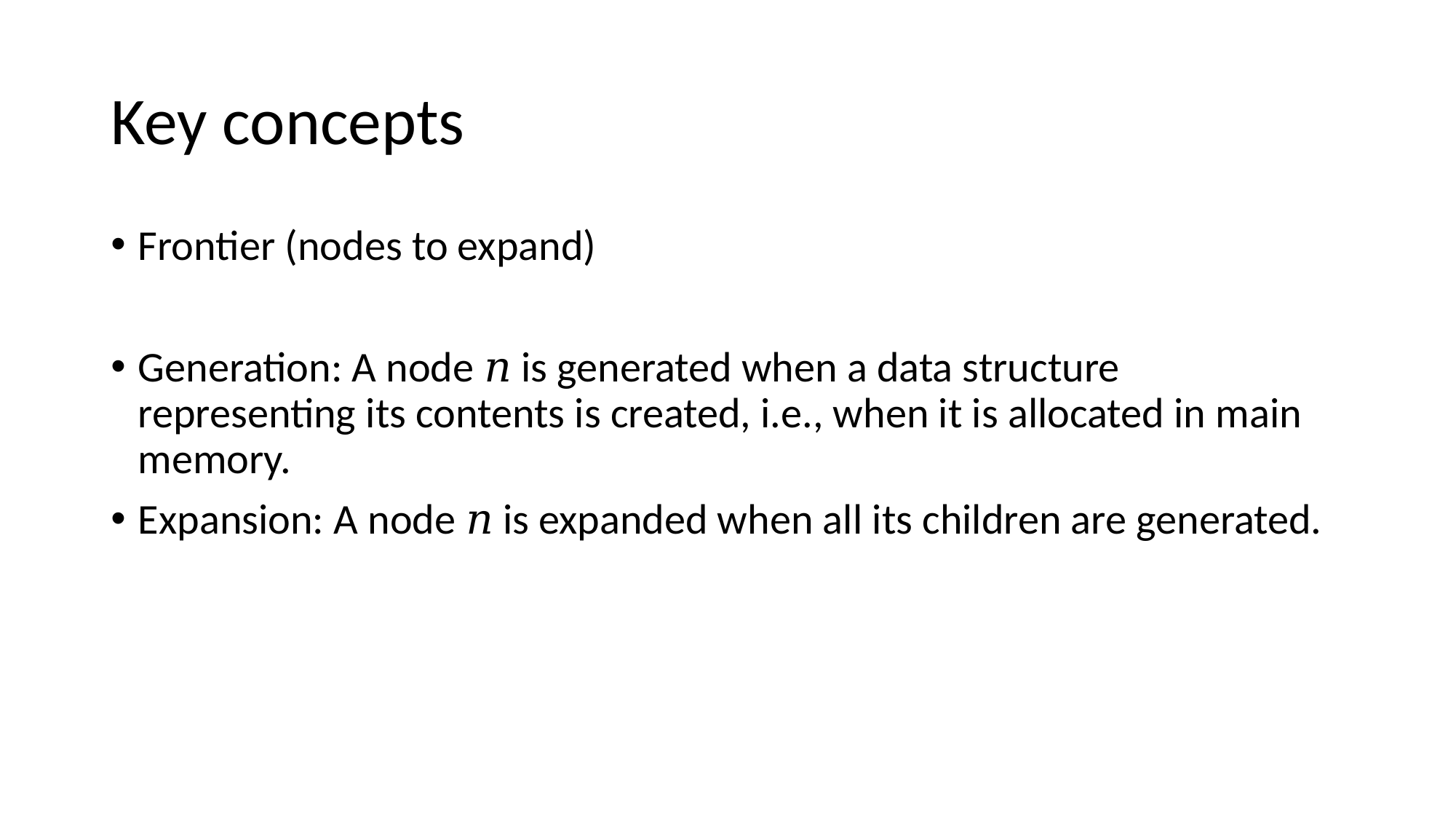

# Key concepts
Frontier (nodes to expand)

Generation: A node 𝑛 is generated when a data structure representing its contents is created, i.e., when it is allocated in main memory.
Expansion: A node 𝑛 is expanded when all its children are generated.